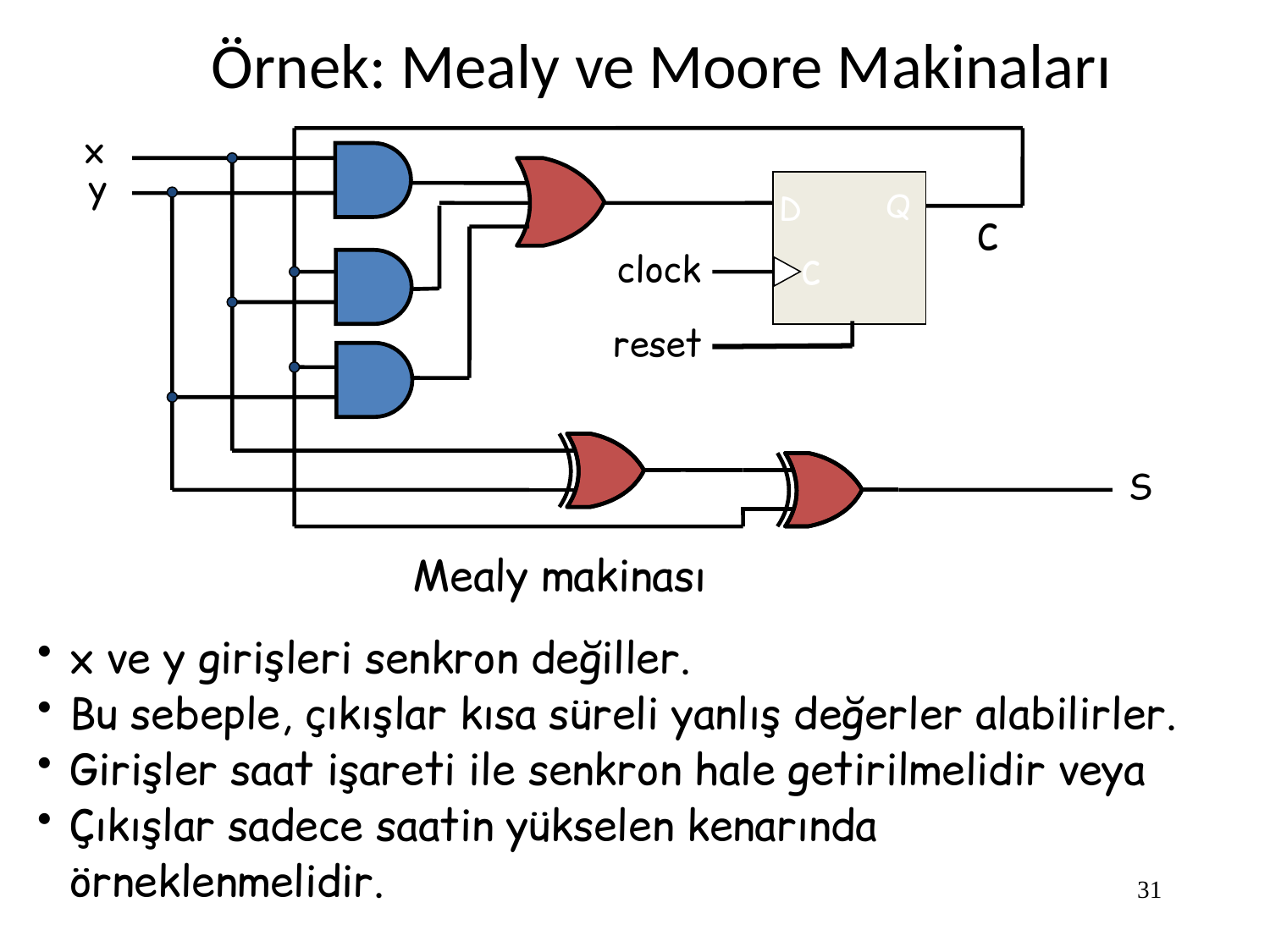

Örnek: Mealy ve Moore Makinaları
x

y

Q

D

C

clock

C

reset

S

Mealy makinası
x ve y girişleri senkron değiller.
Bu sebeple, çıkışlar kısa süreli yanlış değerler alabilirler.
Girişler saat işareti ile senkron hale getirilmelidir veya
Çıkışlar sadece saatin yükselen kenarında örneklenmelidir.
31